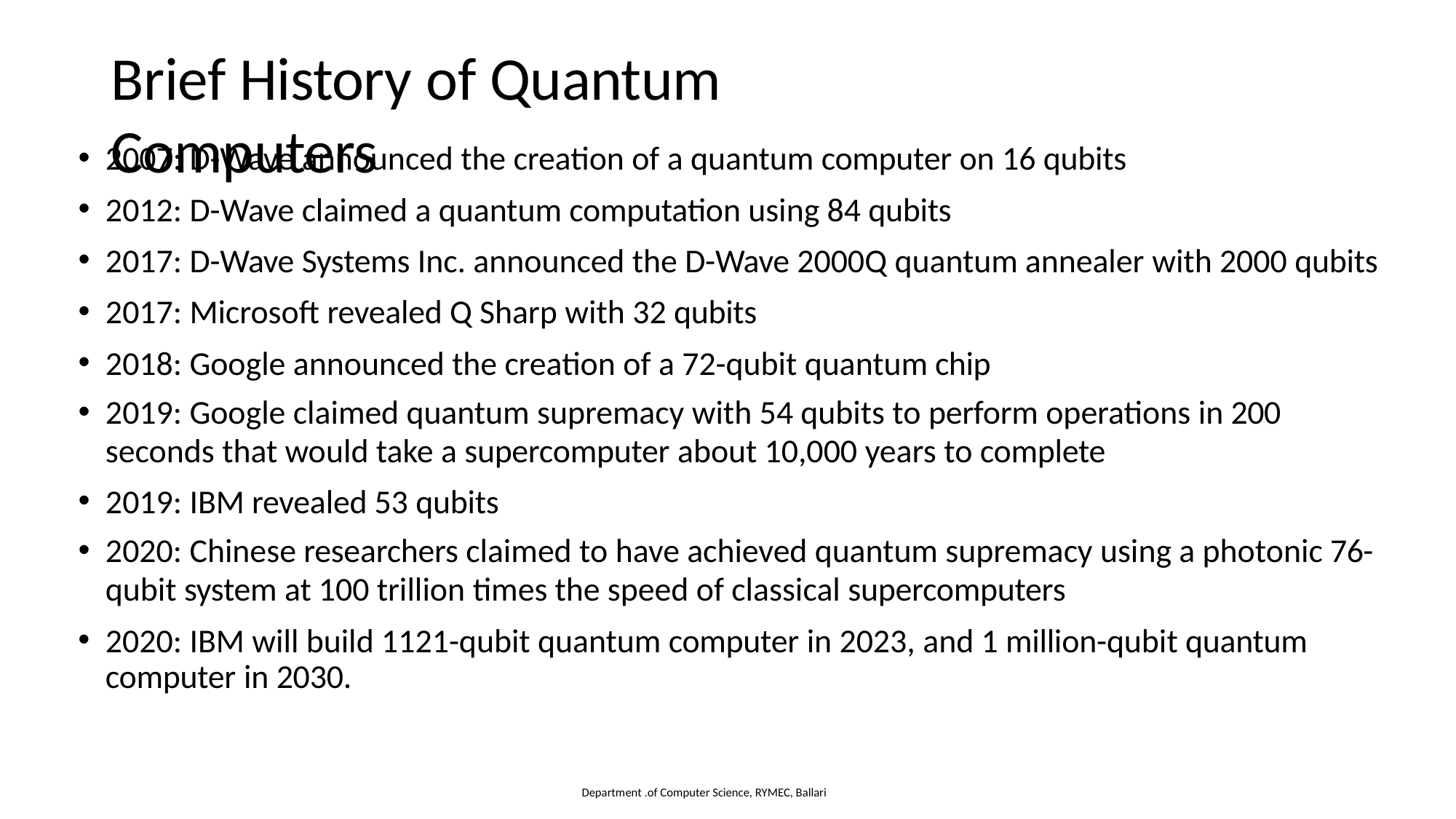

6
# Brief History of Quantum Computers
2007: D-Wave announced the creation of a quantum computer on 16 qubits
2012: D-Wave claimed a quantum computation using 84 qubits
2017: D-Wave Systems Inc. announced the D-Wave 2000Q quantum annealer with 2000 qubits
2017: Microsoft revealed Q Sharp with 32 qubits
2018: Google announced the creation of a 72-qubit quantum chip
2019: Google claimed quantum supremacy with 54 qubits to perform operations in 200
seconds that would take a supercomputer about 10,000 years to complete
2019: IBM revealed 53 qubits
2020: Chinese researchers claimed to have achieved quantum supremacy using a photonic 76-
qubit system at 100 trillion times the speed of classical supercomputers
2020: IBM will build 1121-qubit quantum computer in 2023, and 1 million-qubit quantum computer in 2030.
Department .of Computer Science, RYMEC, Ballari